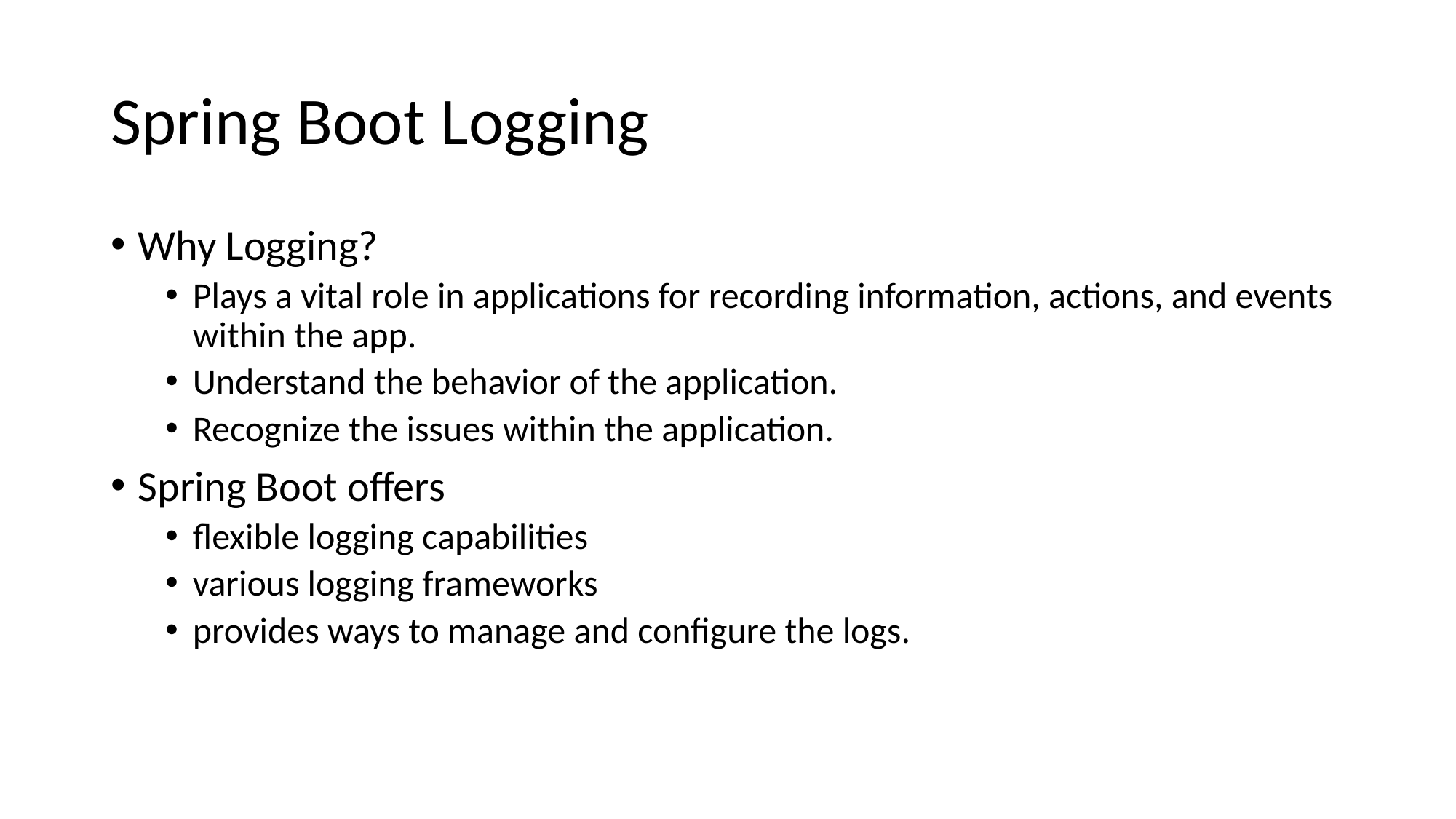

# Spring Boot Logging
Why Logging?
Plays a vital role in applications for recording information, actions, and events within the app.
Understand the behavior of the application.
Recognize the issues within the application.
Spring Boot offers
flexible logging capabilities
various logging frameworks
provides ways to manage and configure the logs.